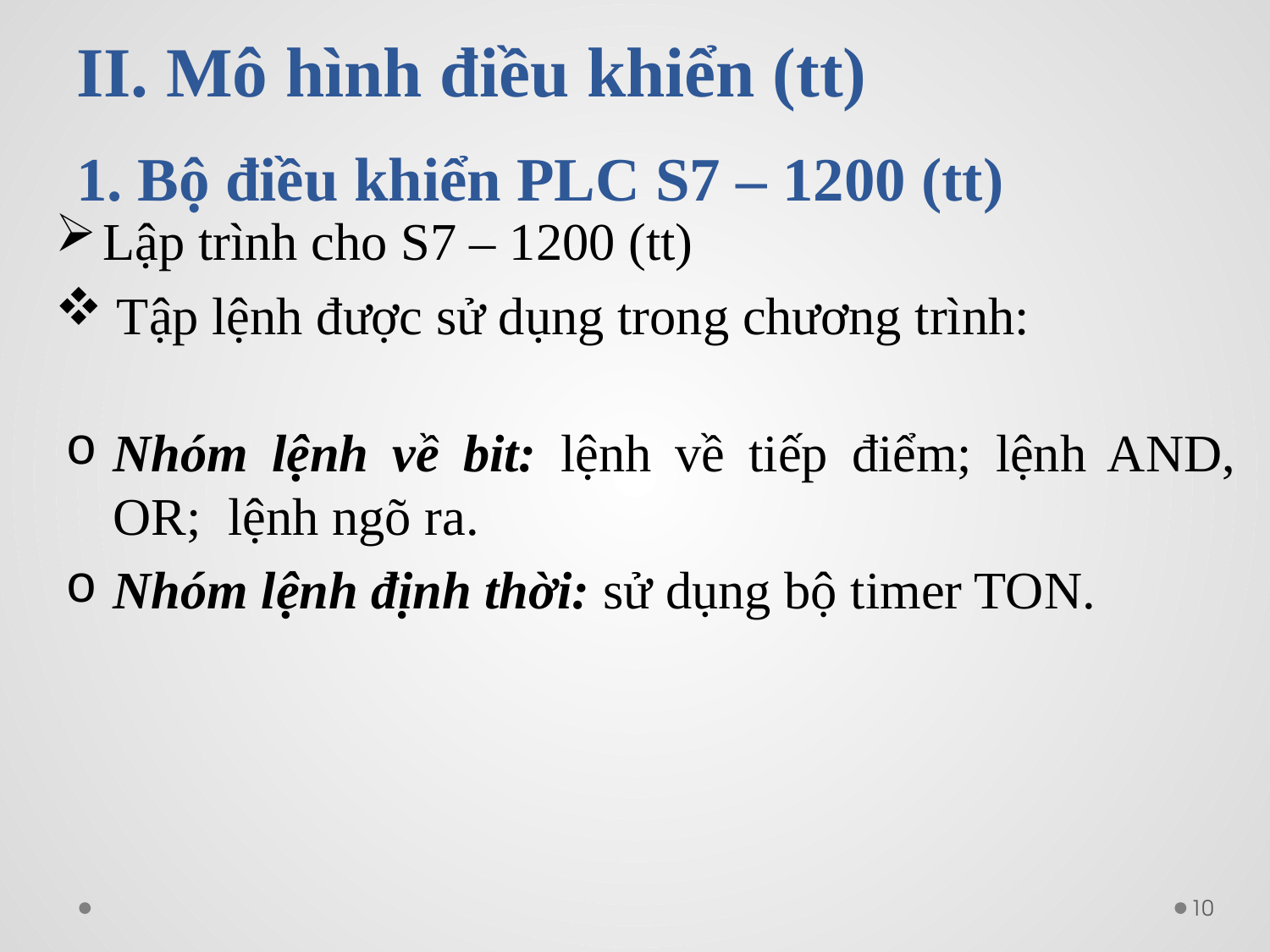

# II. Mô hình điều khiển (tt) 1. Bộ điều khiển PLC S7 – 1200 (tt)
Lập trình cho S7 – 1200 (tt)
 Tập lệnh được sử dụng trong chương trình:
Nhóm lệnh về bit: lệnh về tiếp điểm; lệnh AND, OR;  lệnh ngõ ra.
Nhóm lệnh định thời: sử dụng bộ timer TON.
10